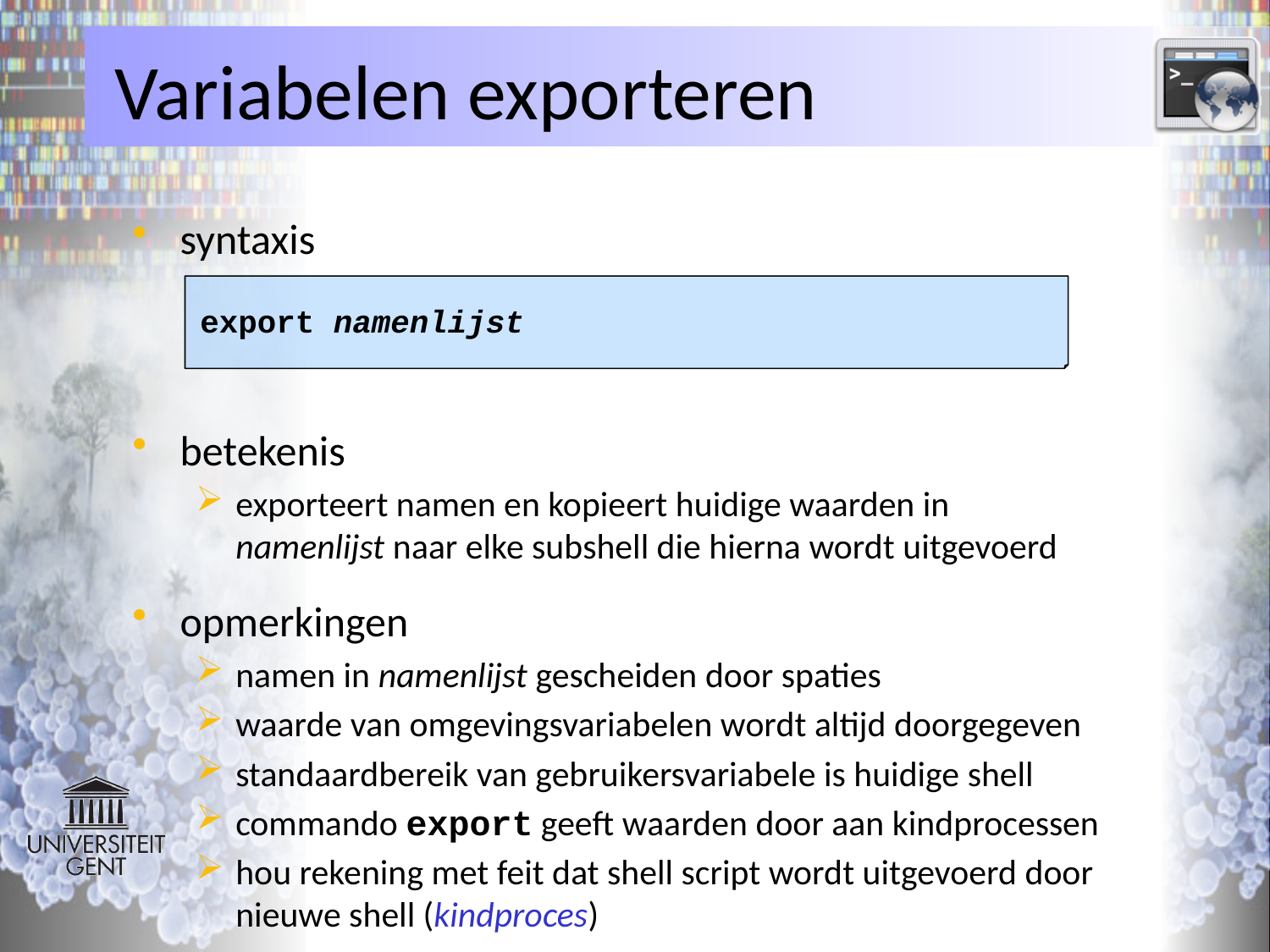

# Variabelen exporteren
syntaxis
betekenis
exporteert namen en kopieert huidige waarden in
namenlijst naar elke subshell die hierna wordt uitgevoerd

opmerkingen
namen in namenlijst gescheiden door spaties
waarde van omgevingsvariabelen wordt altijd doorgegeven
standaardbereik van gebruikersvariabele is huidige shell
commando export geeft waarden door aan kindprocessen
hou rekening met feit dat shell script wordt uitgevoerd door
nieuwe shell (kindproces)

export namenlijst